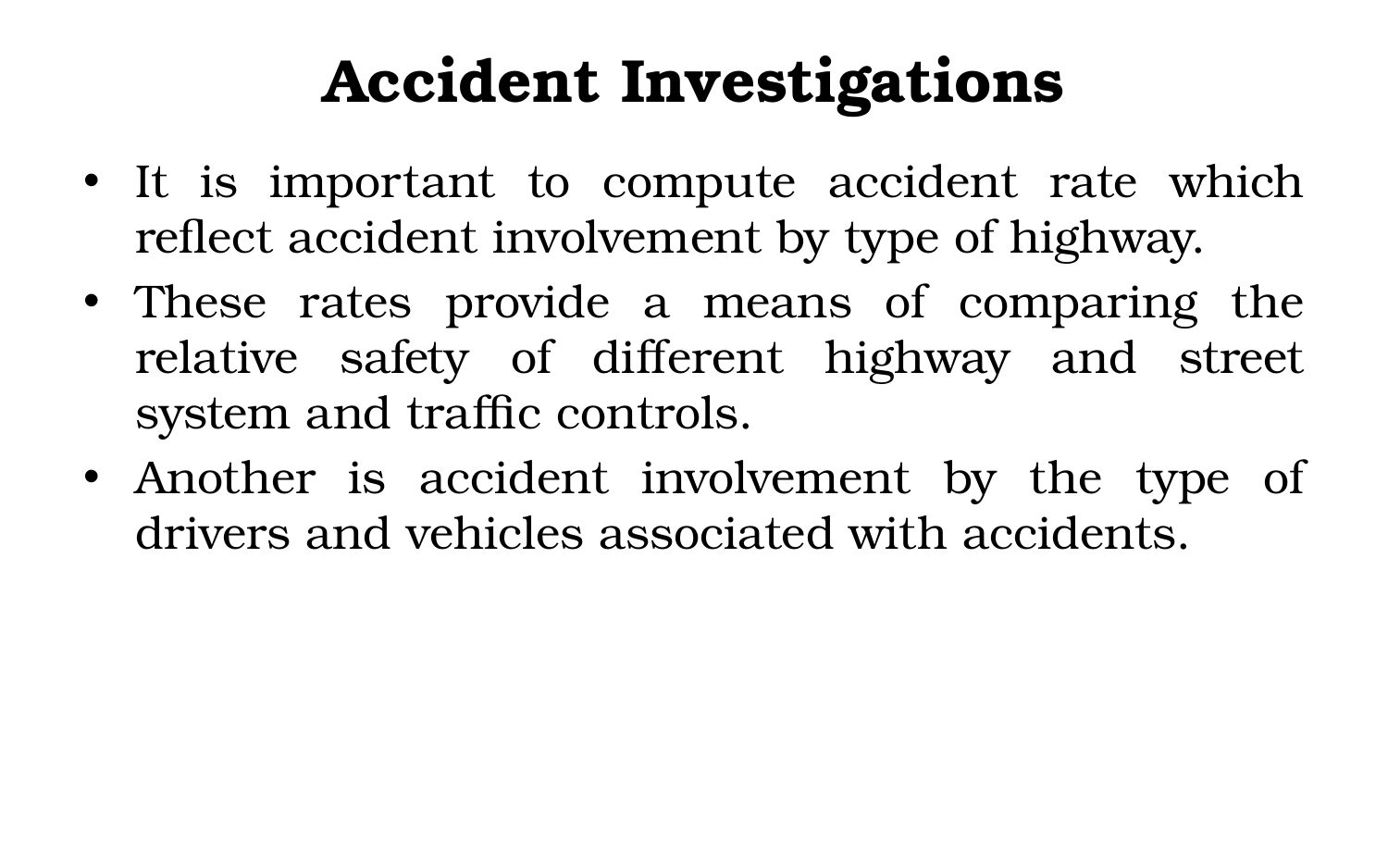

# Accident Investigations
It is important to compute accident rate which reflect accident involvement by type of highway.
These rates provide a means of comparing the relative safety of different highway and street system and traffic controls.
Another is accident involvement by the type of drivers and vehicles associated with accidents.